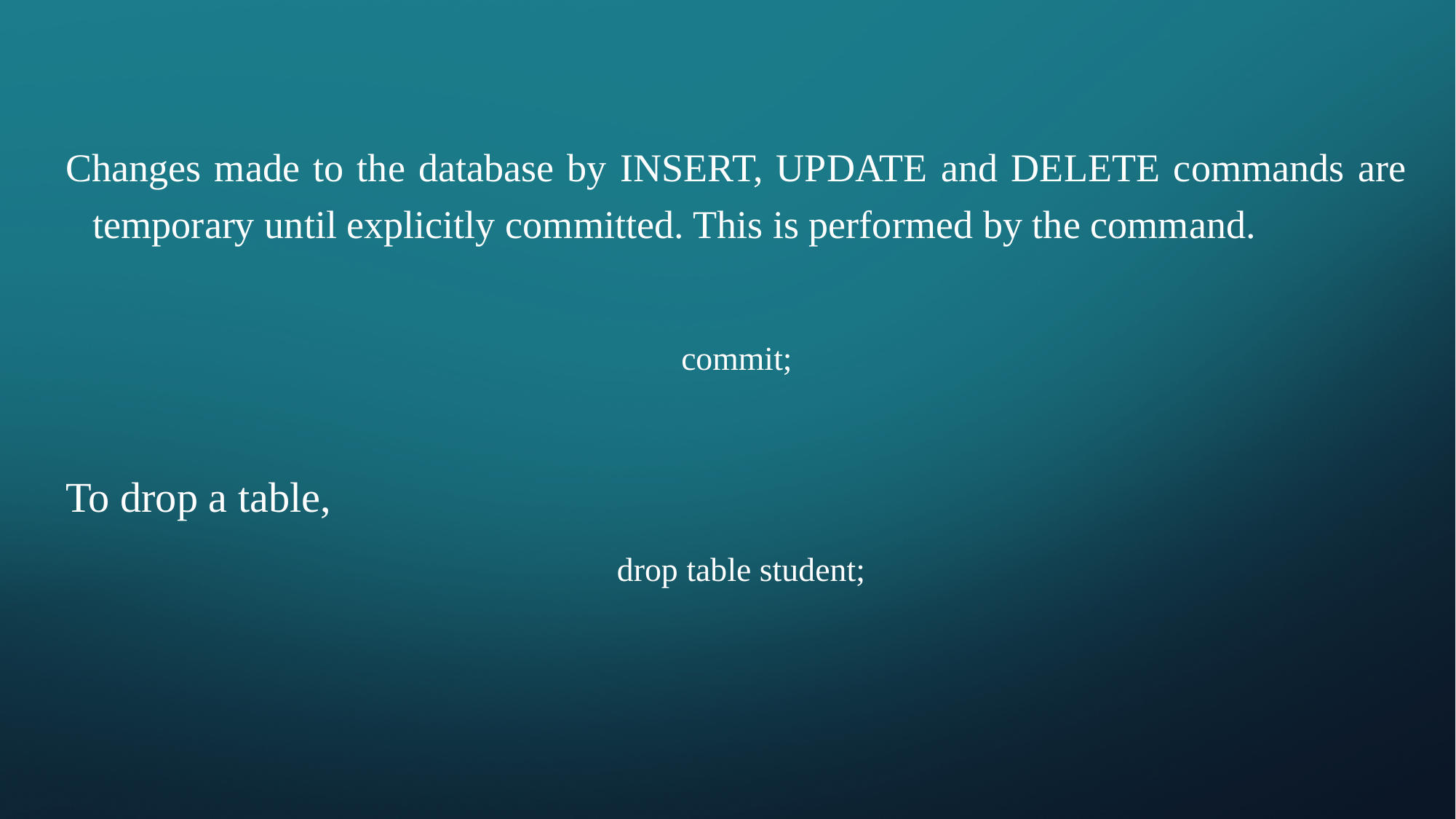

Changes made to the database by INSERT, UPDATE and DELETE commands are temporary until explicitly committed. This is performed by the command.

commit;

To drop a table,
 drop table student;